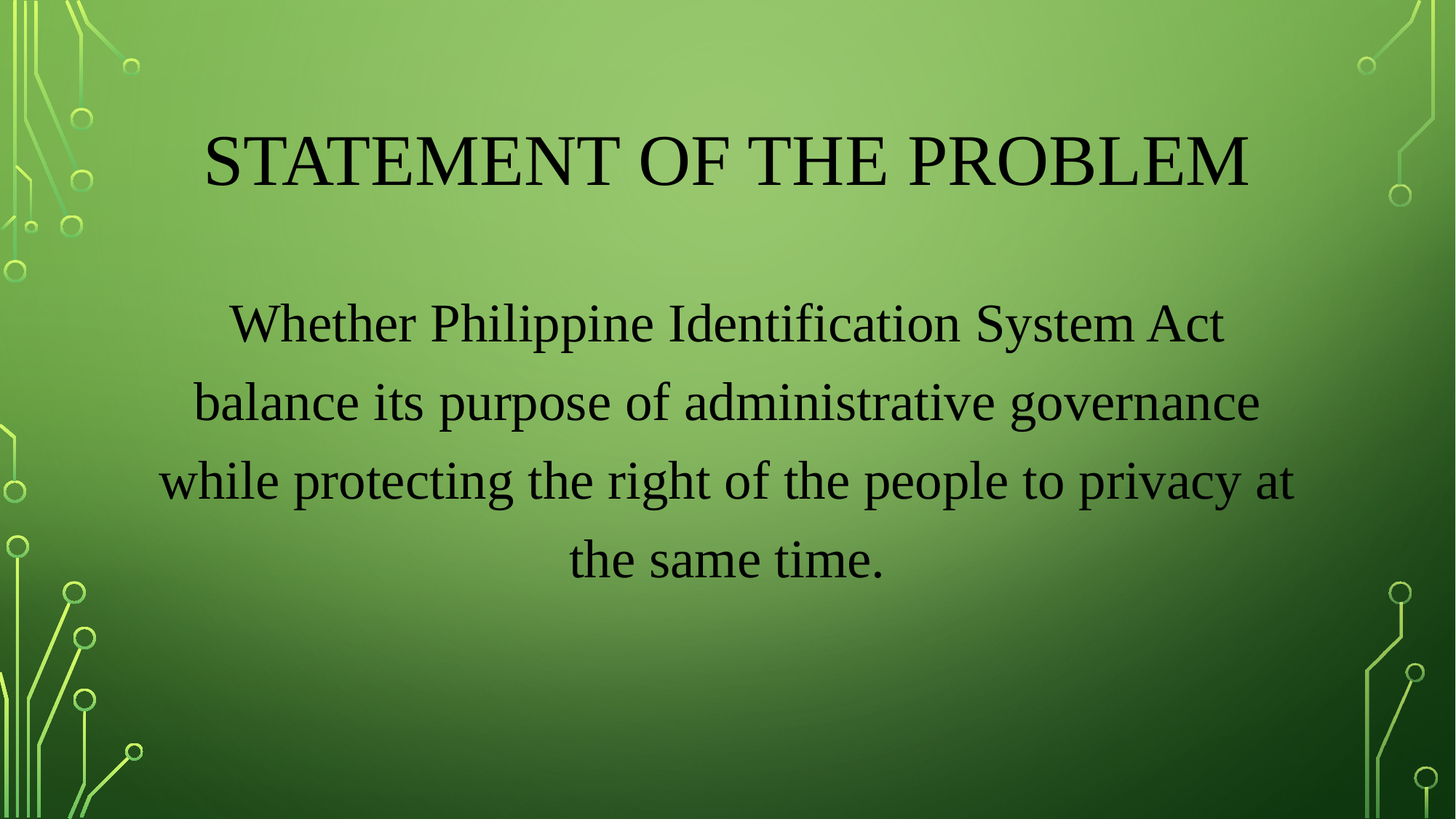

# Statement of the Problem
Whether Philippine Identification System Act balance its purpose of administrative governance while protecting the right of the people to privacy at the same time.